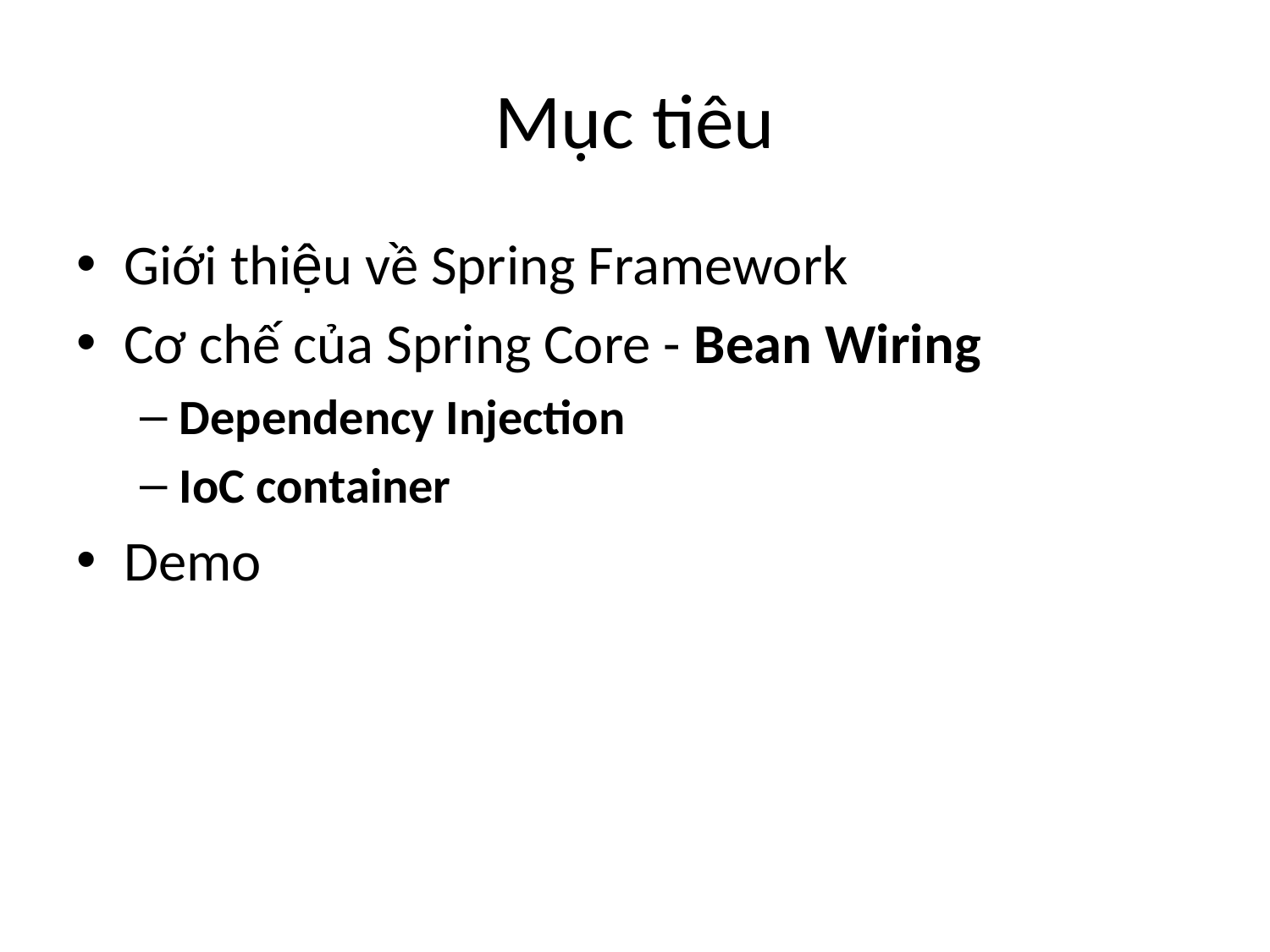

# Mục tiêu
Giới thiệu về Spring Framework
Cơ chế của Spring Core - Bean Wiring
Dependency Injection
IoC container
Demo